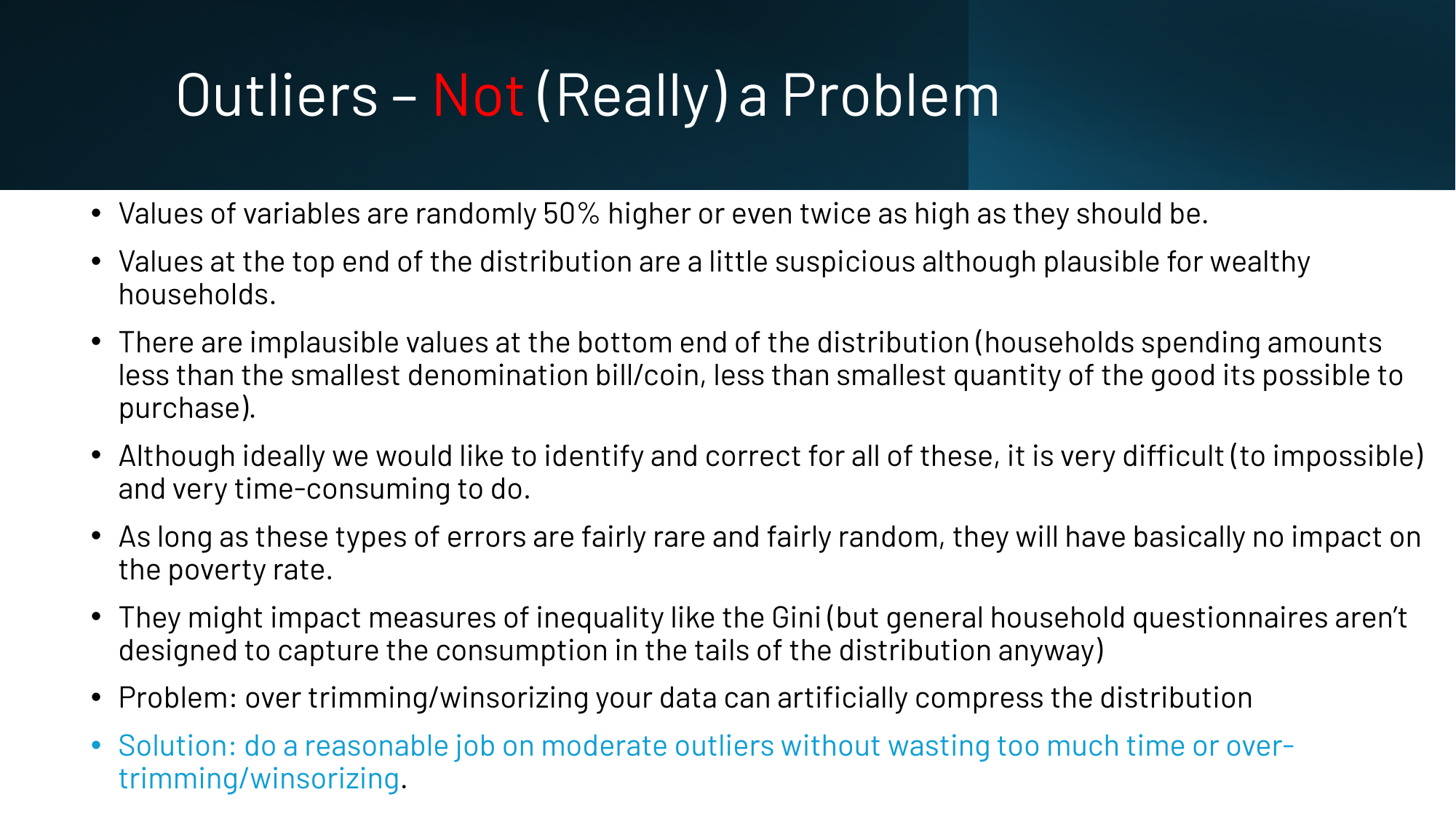

# Outliers – Not (Really) a Problem
Values of variables are randomly 50% higher or even twice as high as they should be.
Values at the top end of the distribution are a little suspicious although plausible for wealthy households.
There are implausible values at the bottom end of the distribution (households spending amounts less than the smallest denomination bill/coin, less than smallest quantity of the good its possible to purchase).
Although ideally we would like to identify and correct for all of these, it is very difficult (to impossible) and very time-consuming to do.
As long as these types of errors are fairly rare and fairly random, they will have basically no impact on the poverty rate.
They might impact measures of inequality like the Gini (but general household questionnaires aren’t designed to capture the consumption in the tails of the distribution anyway)
Problem: over trimming/winsorizing your data can artificially compress the distribution
Solution: do a reasonable job on moderate outliers without wasting too much time or over-trimming/winsorizing.